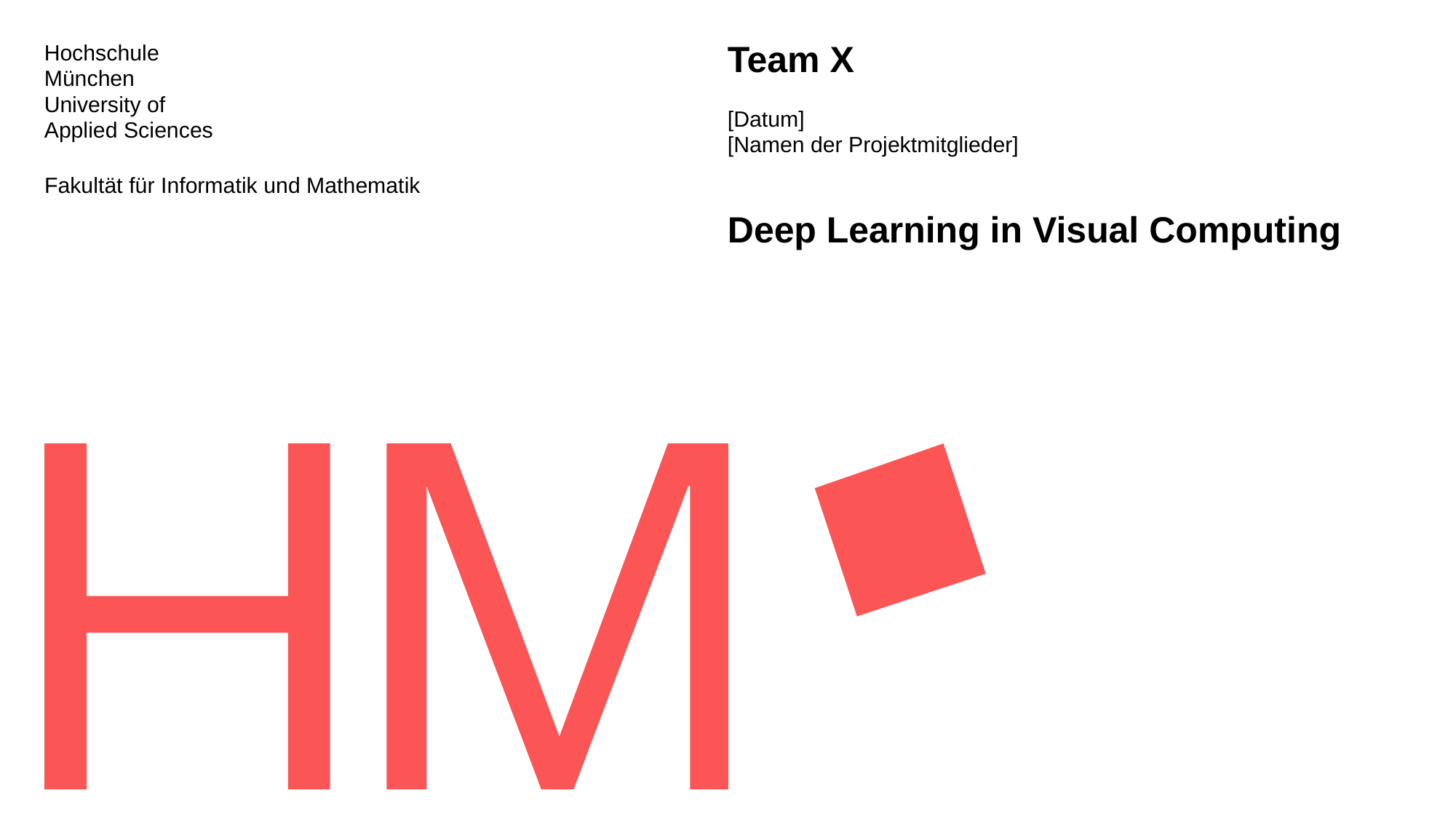

# Team X [Datum] [Namen der Projektmitglieder] Deep Learning in Visual Computing
Fakultät für Informatik und Mathematik